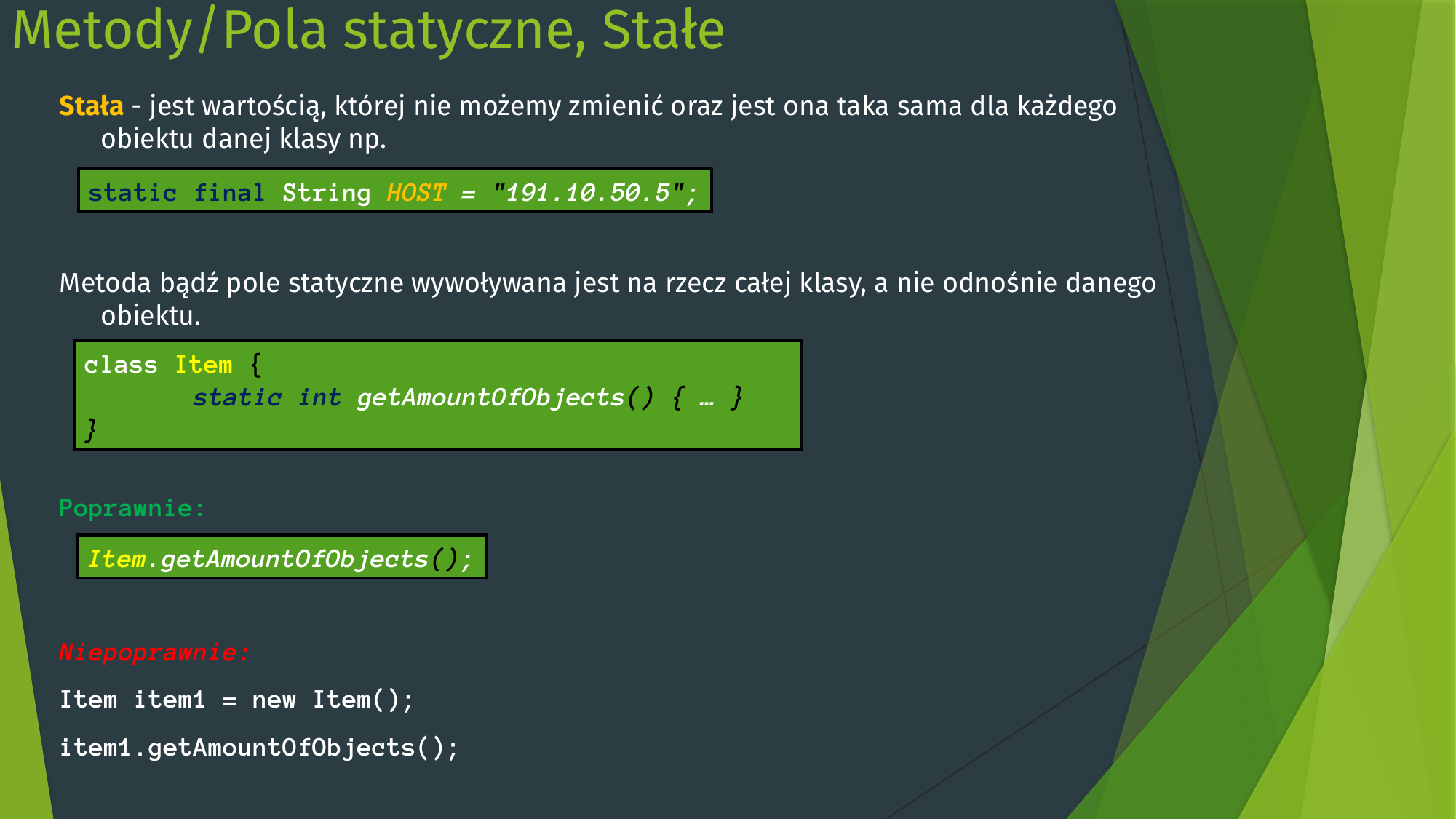

# Metody/Pola statyczne, Stałe
Stała - jest wartością, której nie możemy zmienić oraz jest ona taka sama dla każdego obiektu danej klasy np.

Metoda bądź pole statyczne wywoływana jest na rzecz całej klasy, a nie odnośnie danego obiektu.

Poprawnie:

Niepoprawnie:
Item item1 = new Item();
item1.getAmountOfObjects();

static final String HOST = "191.10.50.5";
class Item {
	static int getAmountOfObjects() { … }
}
Item.getAmountOfObjects();